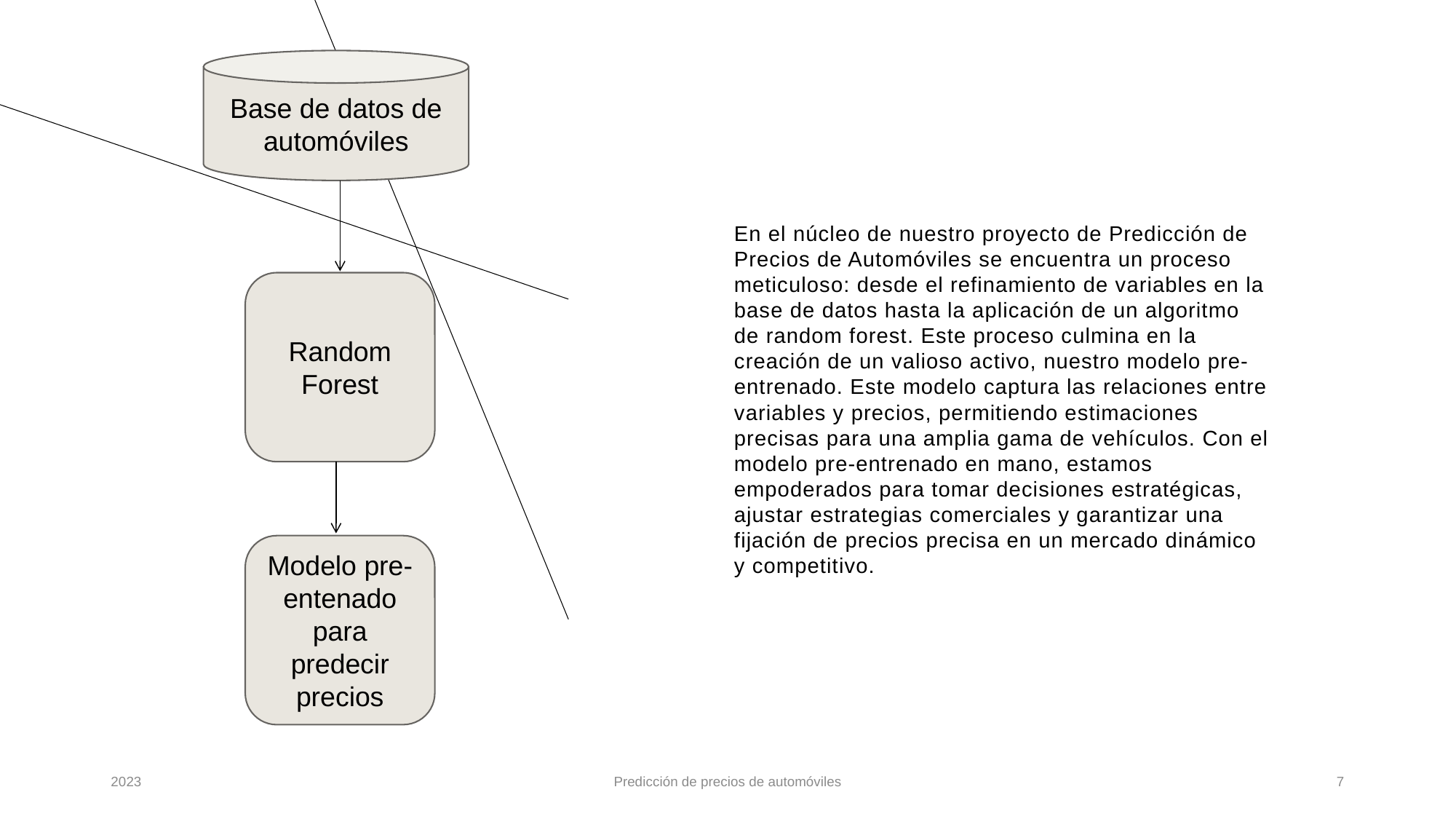

Base de datos de automóviles

En el núcleo de nuestro proyecto de Predicción de Precios de Automóviles se encuentra un proceso meticuloso: desde el refinamiento de variables en la base de datos hasta la aplicación de un algoritmo de random forest. Este proceso culmina en la creación de un valioso activo, nuestro modelo pre-entrenado. Este modelo captura las relaciones entre variables y precios, permitiendo estimaciones precisas para una amplia gama de vehículos. Con el modelo pre-entrenado en mano, estamos empoderados para tomar decisiones estratégicas, ajustar estrategias comerciales y garantizar una fijación de precios precisa en un mercado dinámico y competitivo.
Random
Forest
Modelo pre-entenado para predecir precios
2023
Predicción de precios de automóviles
7